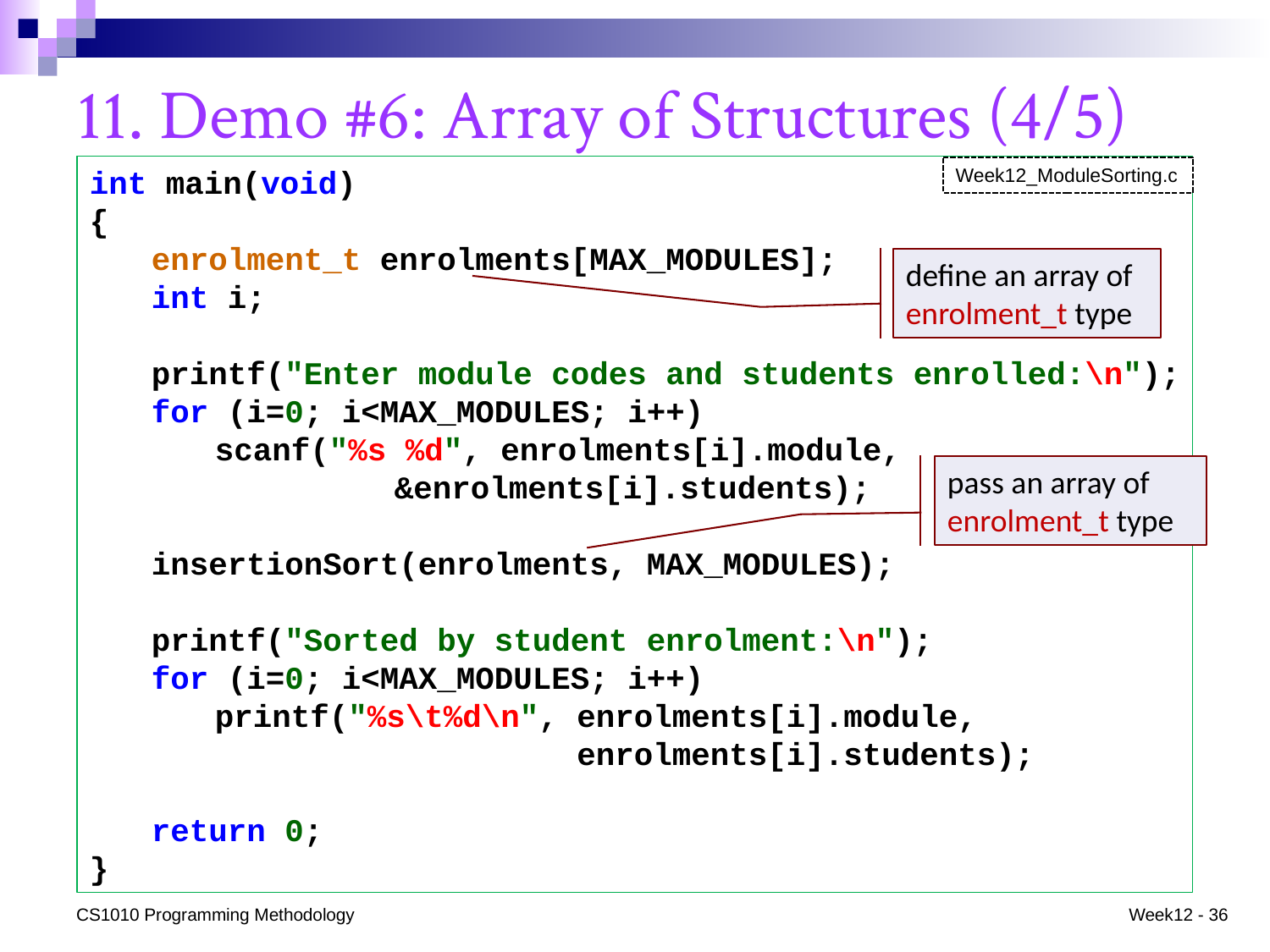

# 11. Demo #6: Array of Structures (4/5)
int main(void)
{
	enrolment_t enrolments[MAX_MODULES];
	int i;

	printf("Enter module codes and students enrolled:\n");
	for (i=0; i<MAX_MODULES; i++)
		scanf("%s %d", enrolments[i].module,
                &enrolments[i].students);

	insertionSort(enrolments, MAX_MODULES);

	printf("Sorted by student enrolment:\n");
	for (i=0; i<MAX_MODULES; i++)
		printf("%s\t%d\n", enrolments[i].module,
		                   enrolments[i].students);

	return 0;
}
Week12_ModuleSorting.c
define an array of
enrolment_t type
pass an array of enrolment_t type
CS1010 Programming Methodology
Week12 - 36